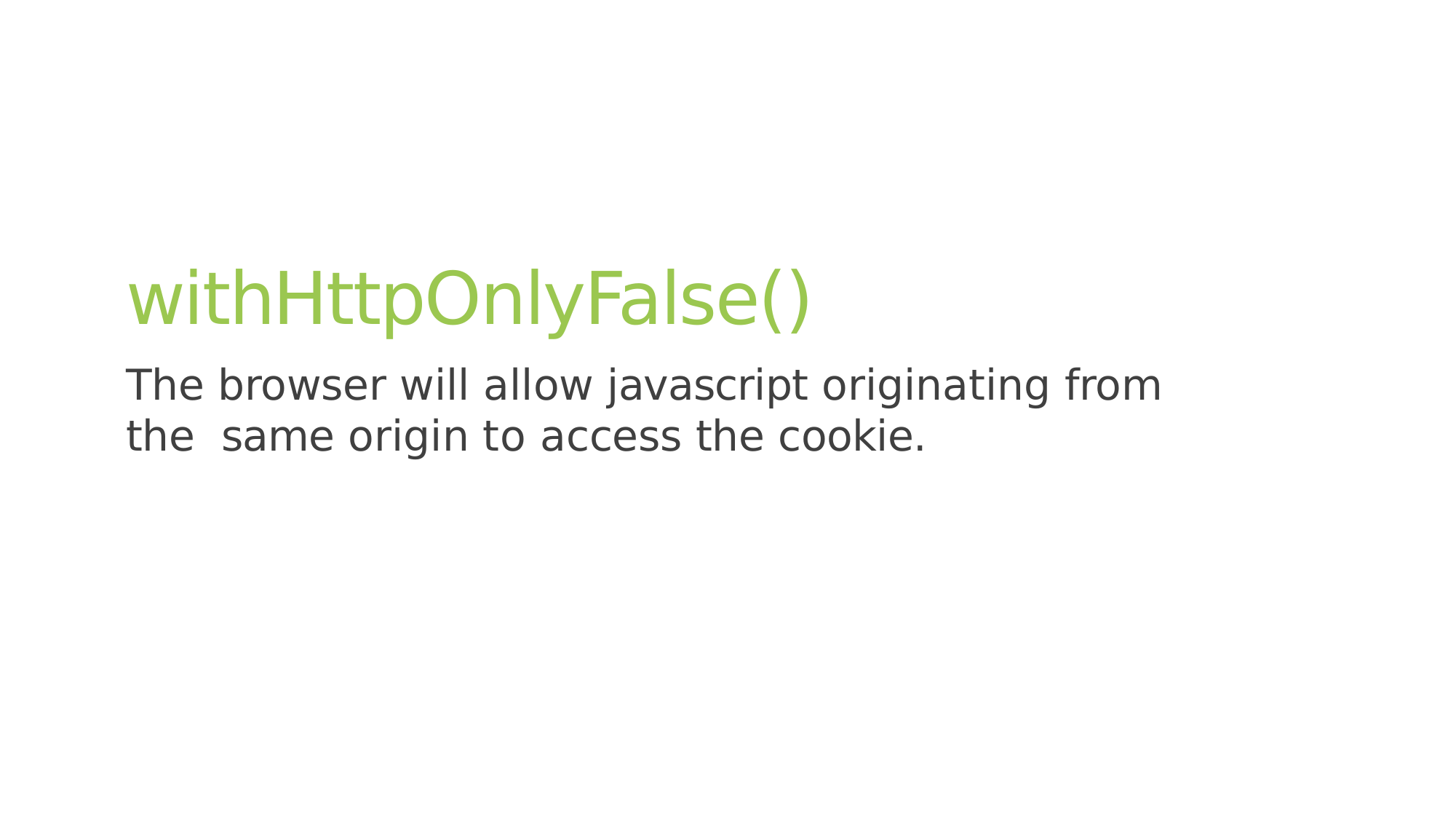

withHttpOnlyFalse()
The browser will allow javascript originating from the  same origin to access the cookie.
13